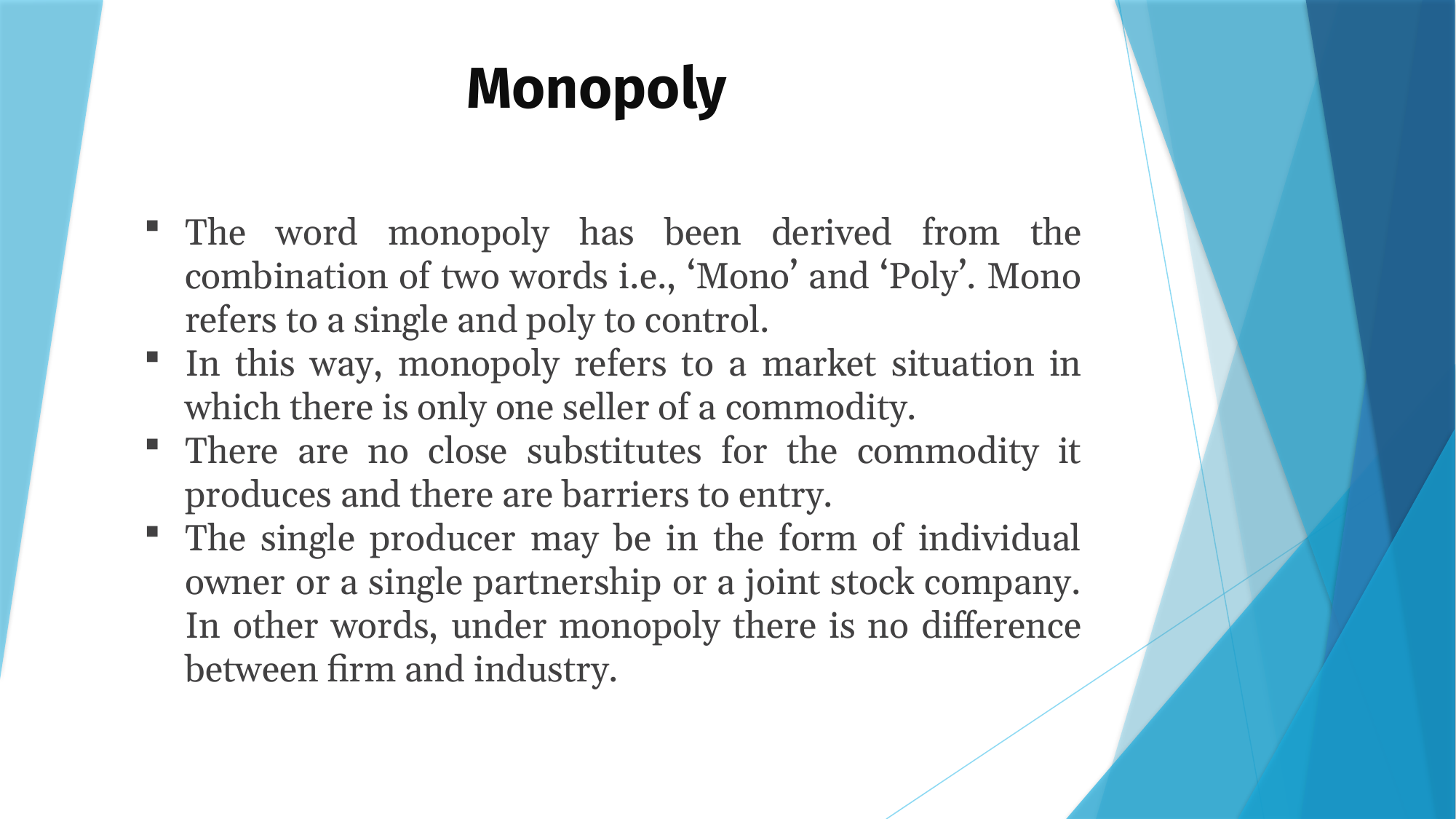

# Monopoly

The word monopoly has been derived from the combination of two words i.e., ‘Mono’ and ‘Poly’. Mono refers to a single and poly to control.
In this way, monopoly refers to a market situation in which there is only one seller of a commodity.
There are no close substitutes for the commodity it produces and there are barriers to entry.
The single producer may be in the form of individual owner or a single partnership or a joint stock company. In other words, under monopoly there is no difference between firm and industry.